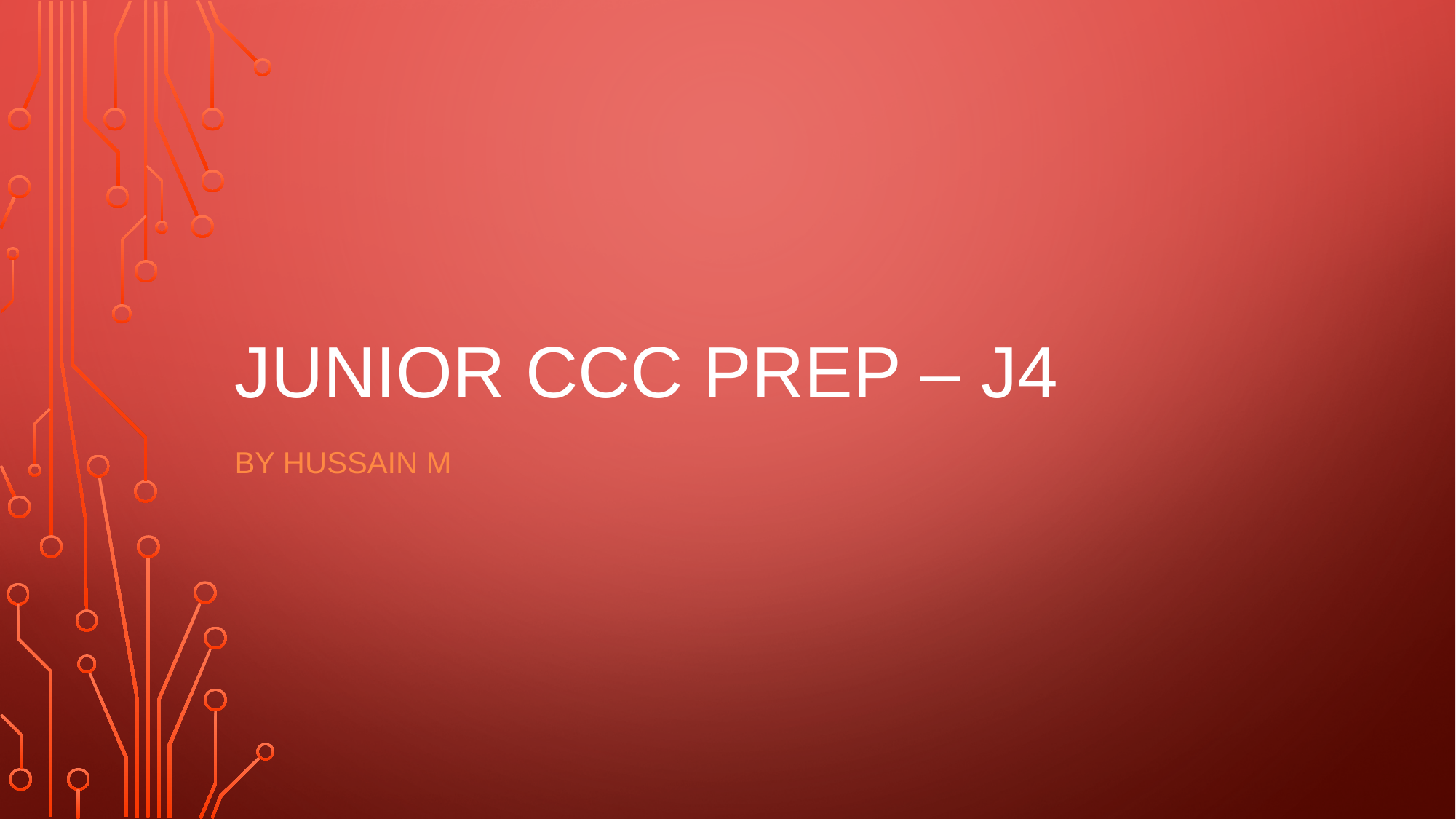

# Junior CCC Prep – J4
By Hussain M